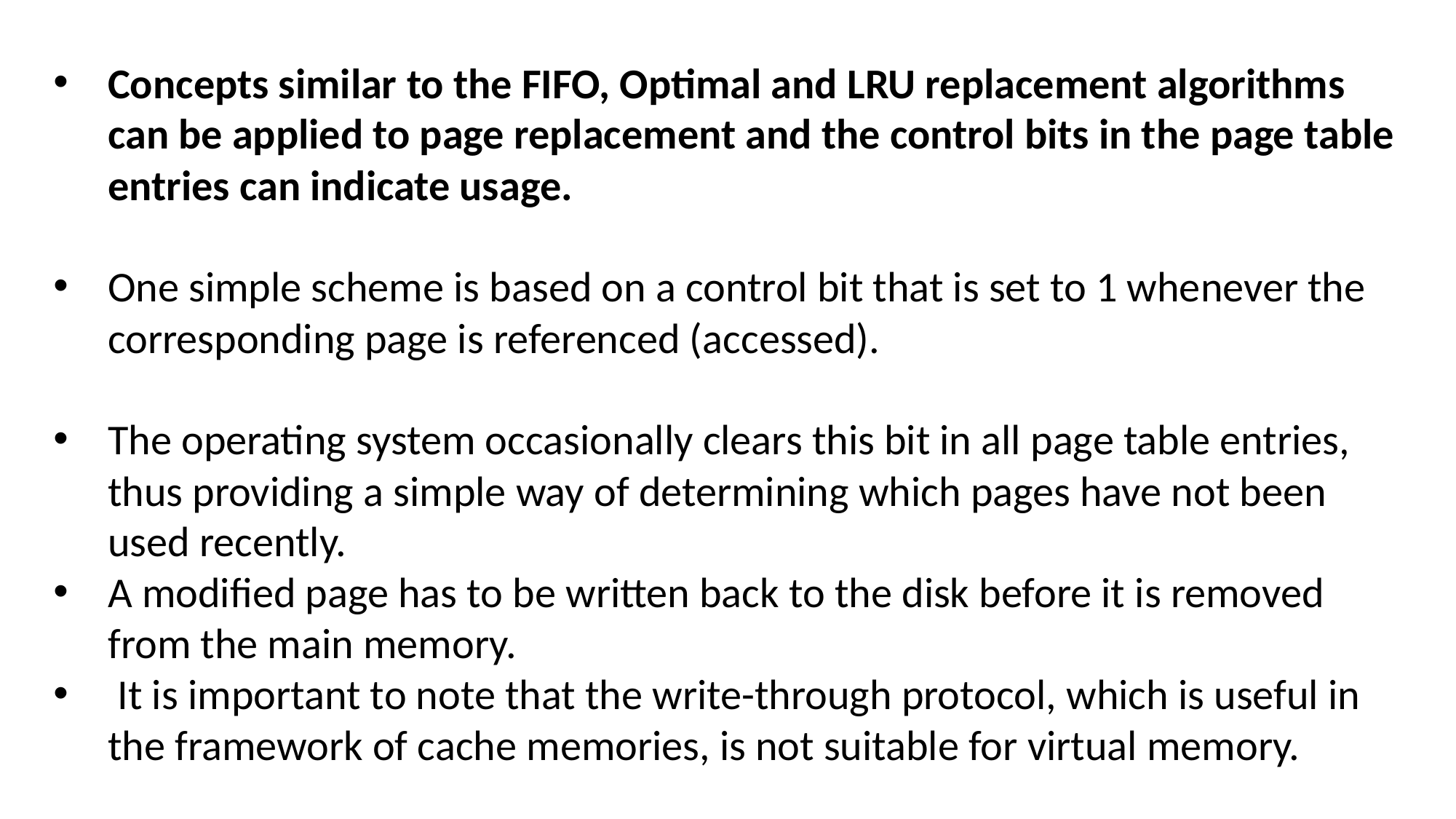

Concepts similar to the FIFO, Optimal and LRU replacement algorithms can be applied to page replacement and the control bits in the page table entries can indicate usage.

One simple scheme is based on a control bit that is set to 1 whenever the corresponding page is referenced (accessed).

The operating system occasionally clears this bit in all page table entries, thus providing a simple way of determining which pages have not been used recently.
A modified page has to be written back to the disk before it is removed from the main memory.
 It is important to note that the write-through protocol, which is useful in the framework of cache memories, is not suitable for virtual memory.